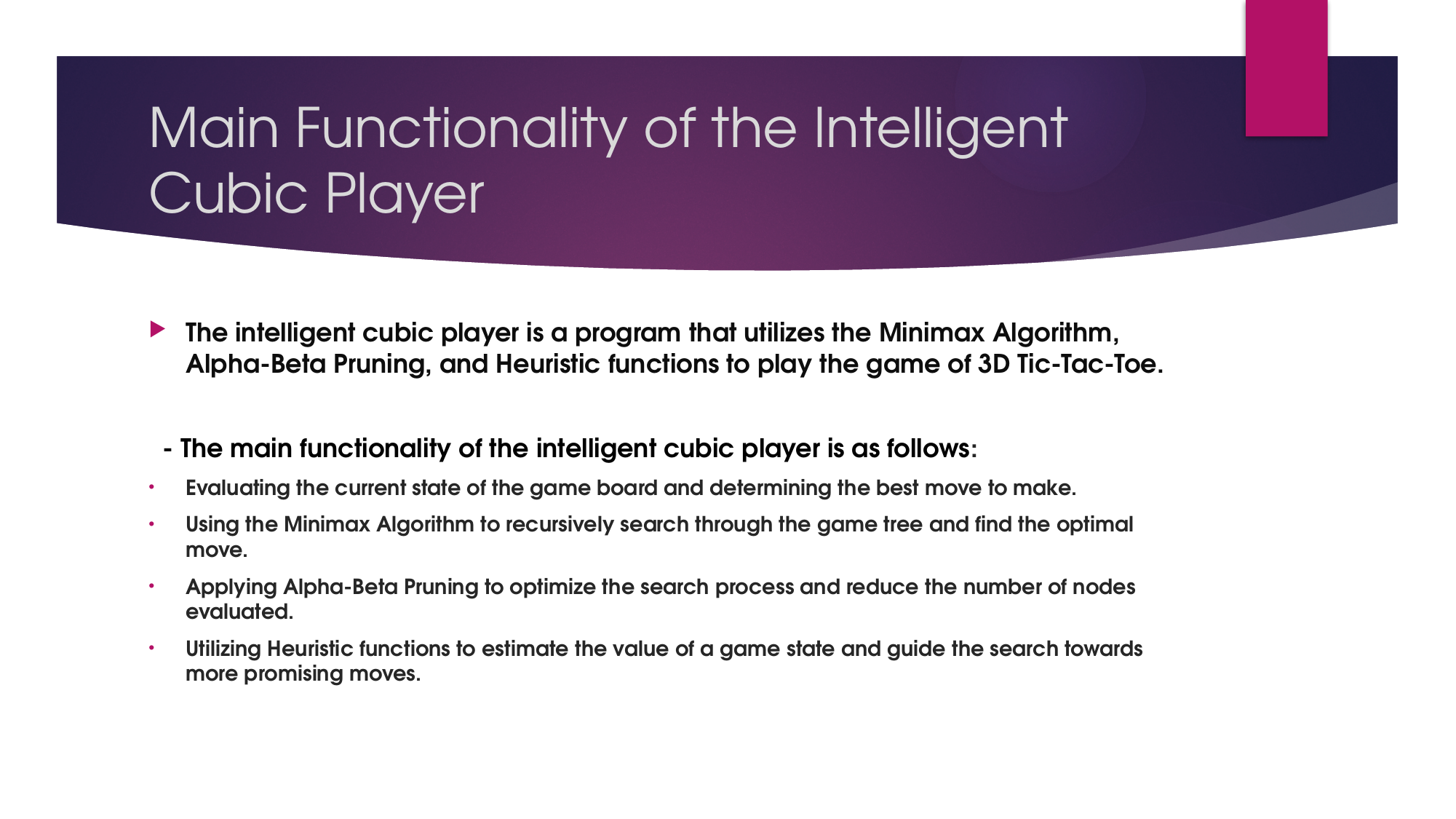

# Main Functionality of the Intelligent Cubic Player
The intelligent cubic player is a program that utilizes the Minimax Algorithm, Alpha-Beta Pruning, and Heuristic functions to play the game of 3D Tic-Tac-Toe.

  - The main functionality of the intelligent cubic player is as follows:
Evaluating the current state of the game board and determining the best move to make.
Using the Minimax Algorithm to recursively search through the game tree and find the optimal move.
Applying Alpha-Beta Pruning to optimize the search process and reduce the number of nodes evaluated.
Utilizing Heuristic functions to estimate the value of a game state and guide the search towards more promising moves.